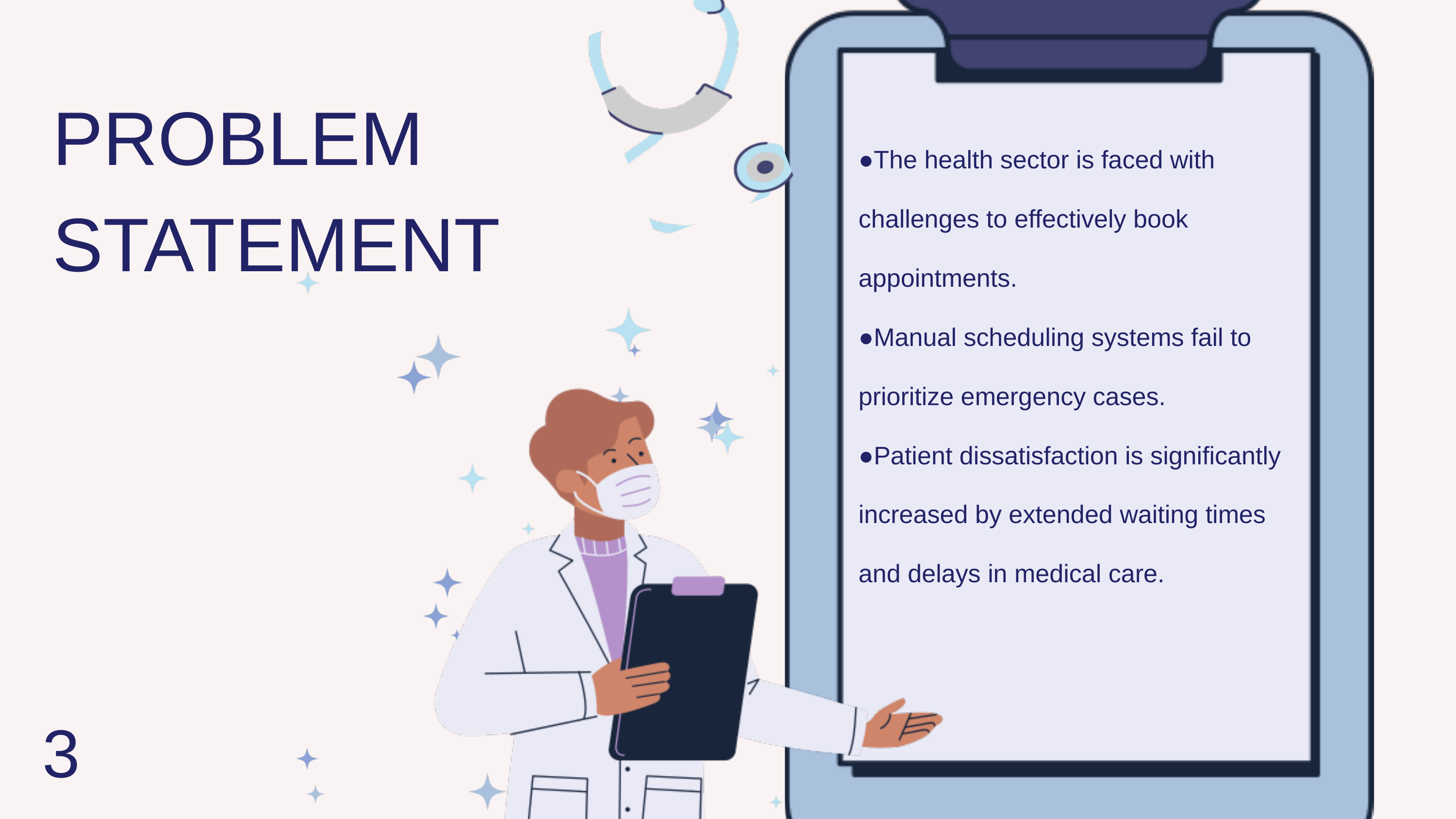

PROBLEM
STATEMENT

●The health sector is faced with challenges to effectively book appointments.
●Manual scheduling systems fail to prioritize emergency cases.
●Patient dissatisfaction is significantly increased by extended waiting times and delays in medical care.

3